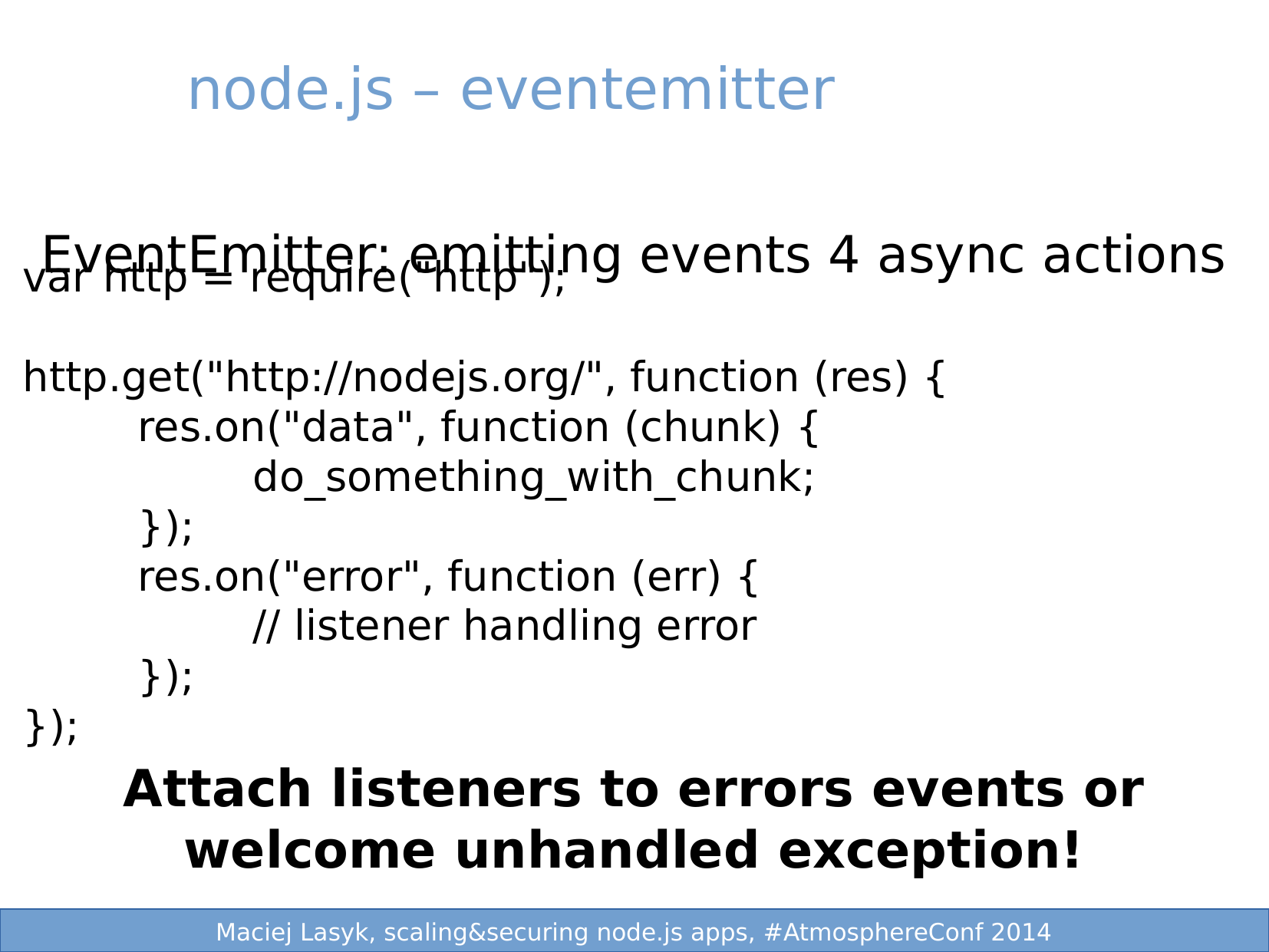

node.js – eventemitter
EventEmitter: emitting events 4 async actions
var http = require("http");

http.get("http://nodejs.org/", function (res) {
	res.on("data", function (chunk) {
		do_something_with_chunk;
	});
	res.on("error", function (err) {
		// listener handling error
	});
});
Attach listeners to errors events or
welcome unhandled exception!

 3/25
 1/25

Maciej Lasyk, Ganglia & Nagios
Maciej Lasyk, node.js security
Maciej Lasyk, node.js security
Maciej Lasyk, scaling&securing node.js apps, #AtmosphereConf 2014
Maciej Lasyk, scaling&securing node.js apps